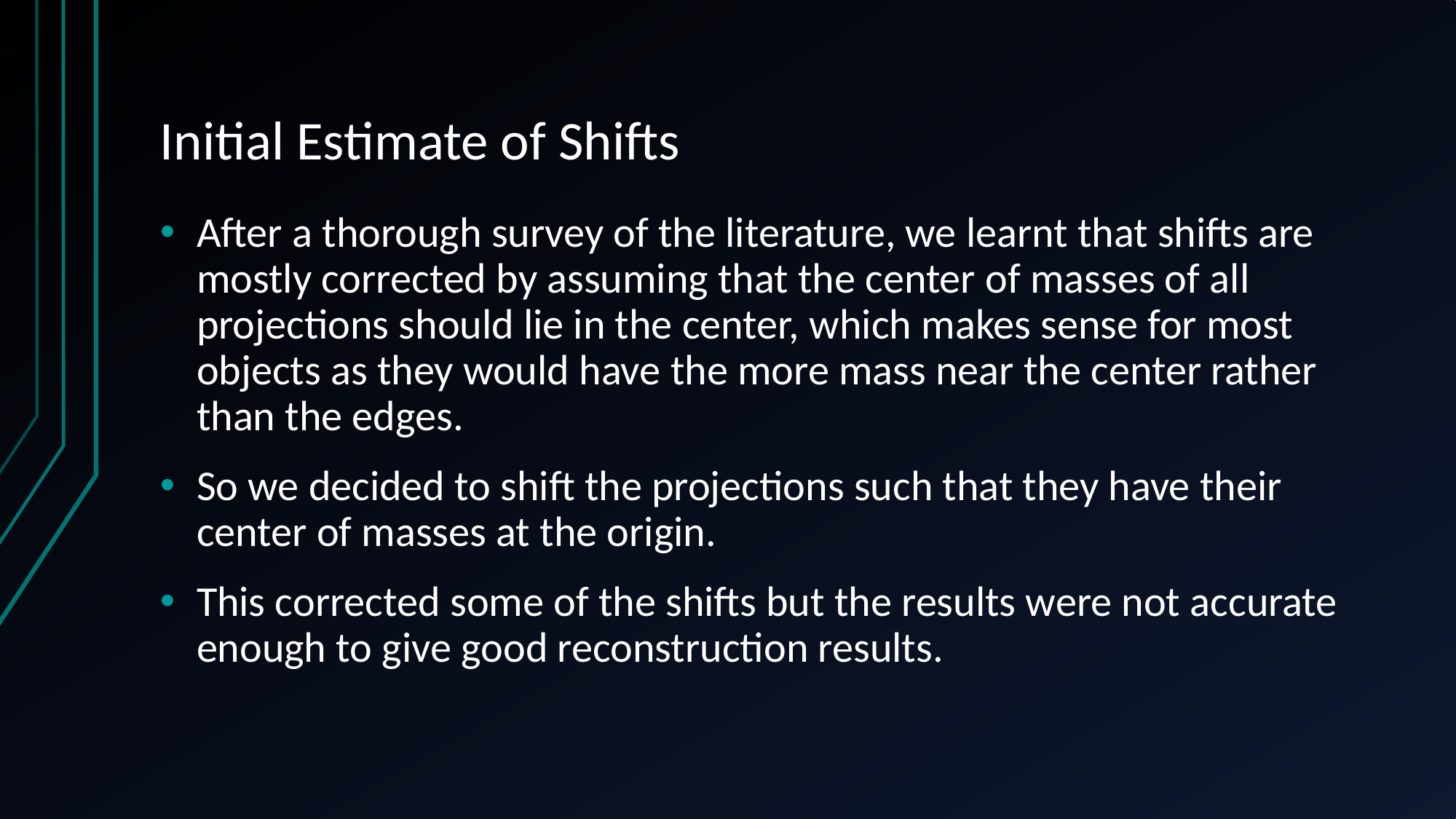

# Initial Estimate of Shifts
After a thorough survey of the literature, we learnt that shifts are mostly corrected by assuming that the center of masses of all projections should lie in the center, which makes sense for most objects as they would have the more mass near the center rather than the edges.
So we decided to shift the projections such that they have their center of masses at the origin.
This corrected some of the shifts but the results were not accurate enough to give good reconstruction results.